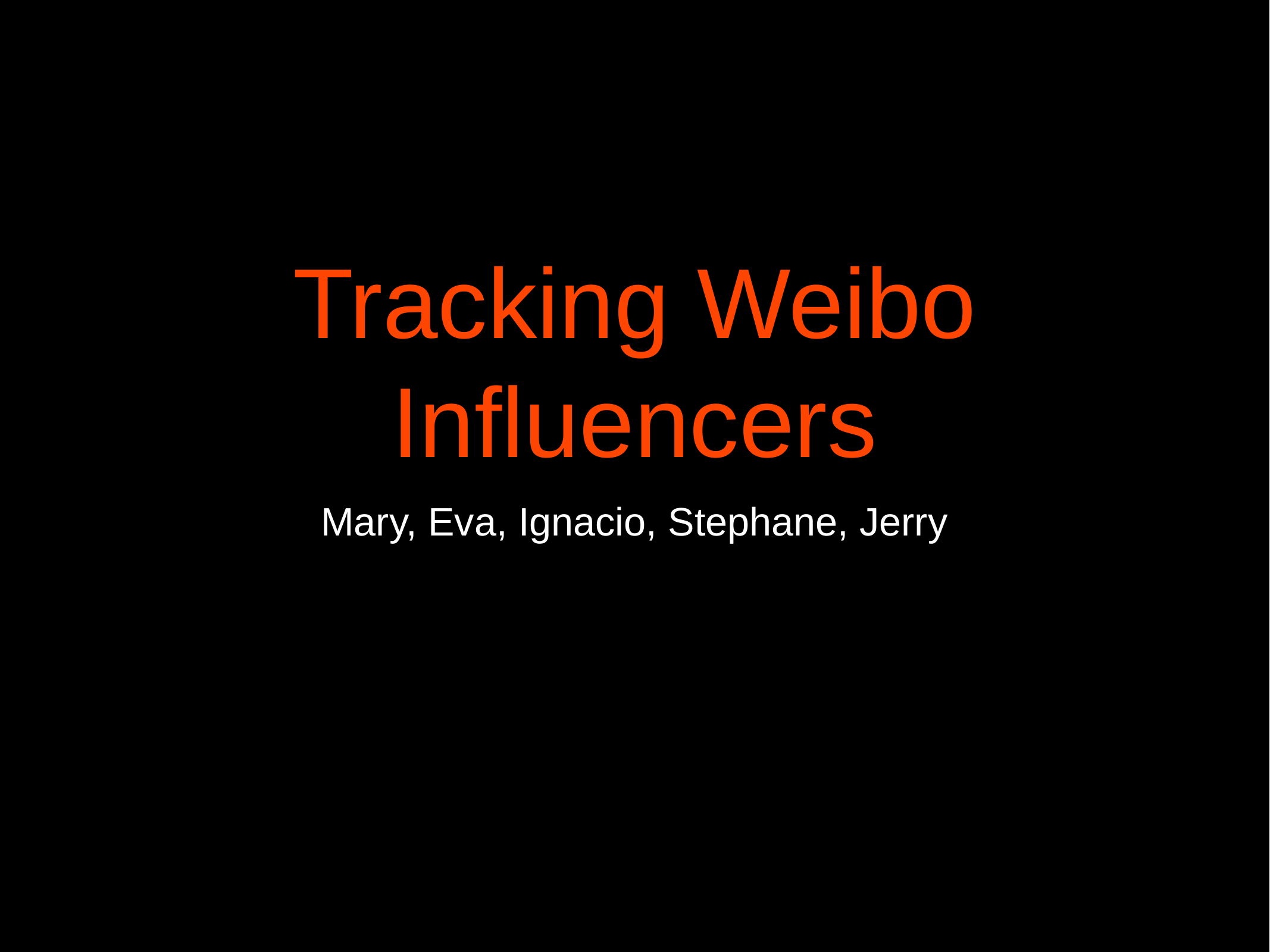

# Tracking Weibo Influencers
Mary, Eva, Ignacio, Stephane, Jerry